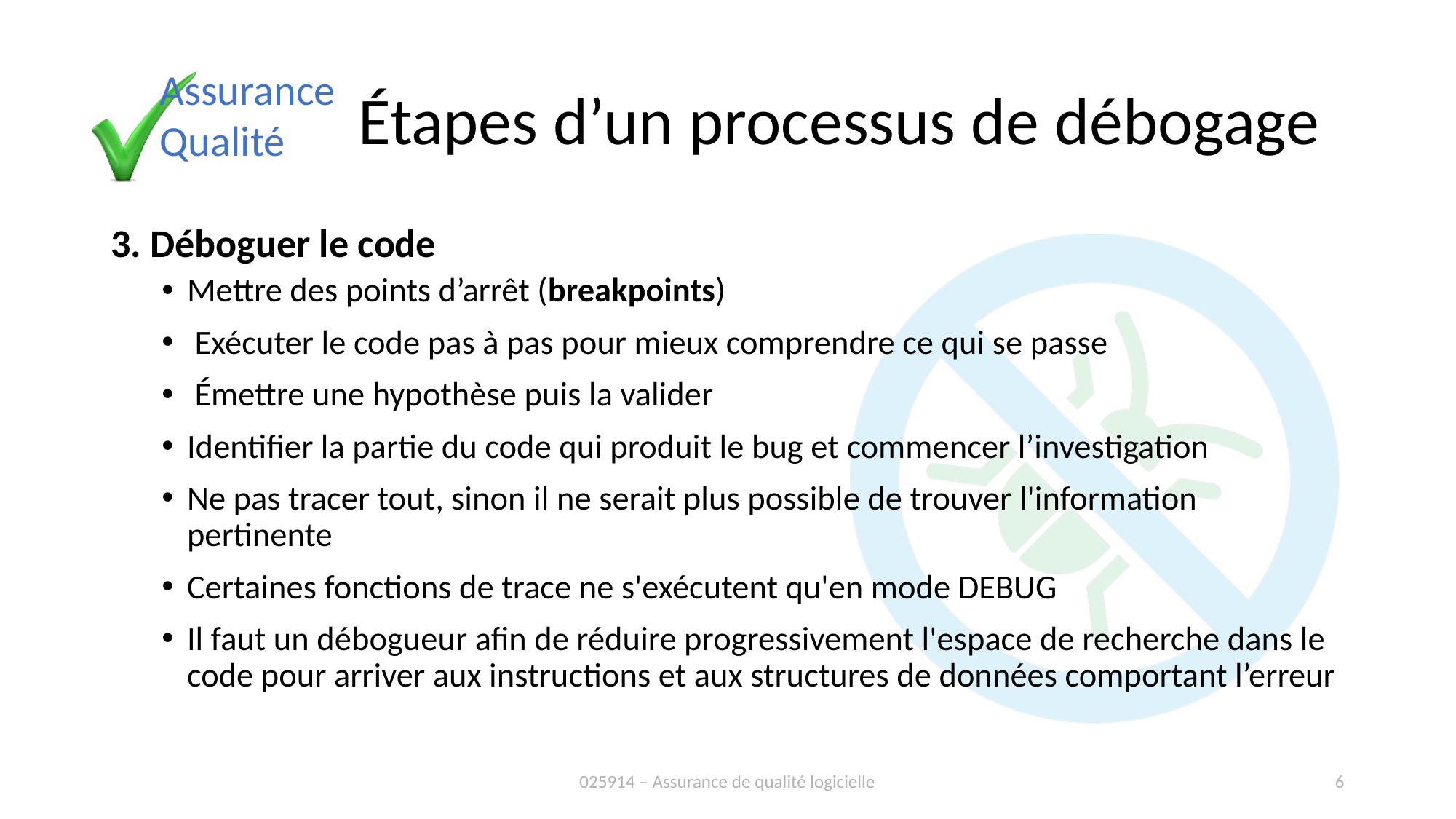

# Étapes d’un processus de débogage
3. Déboguer le code
Mettre des points d’arrêt (breakpoints)
 Exécuter le code pas à pas pour mieux comprendre ce qui se passe
 Émettre une hypothèse puis la valider
Identifier la partie du code qui produit le bug et commencer l’investigation
Ne pas tracer tout, sinon il ne serait plus possible de trouver l'information pertinente
Certaines fonctions de trace ne s'exécutent qu'en mode DEBUG
Il faut un débogueur afin de réduire progressivement l'espace de recherche dans le code pour arriver aux instructions et aux structures de données comportant l’erreur

025914 – Assurance de qualité logicielle
6